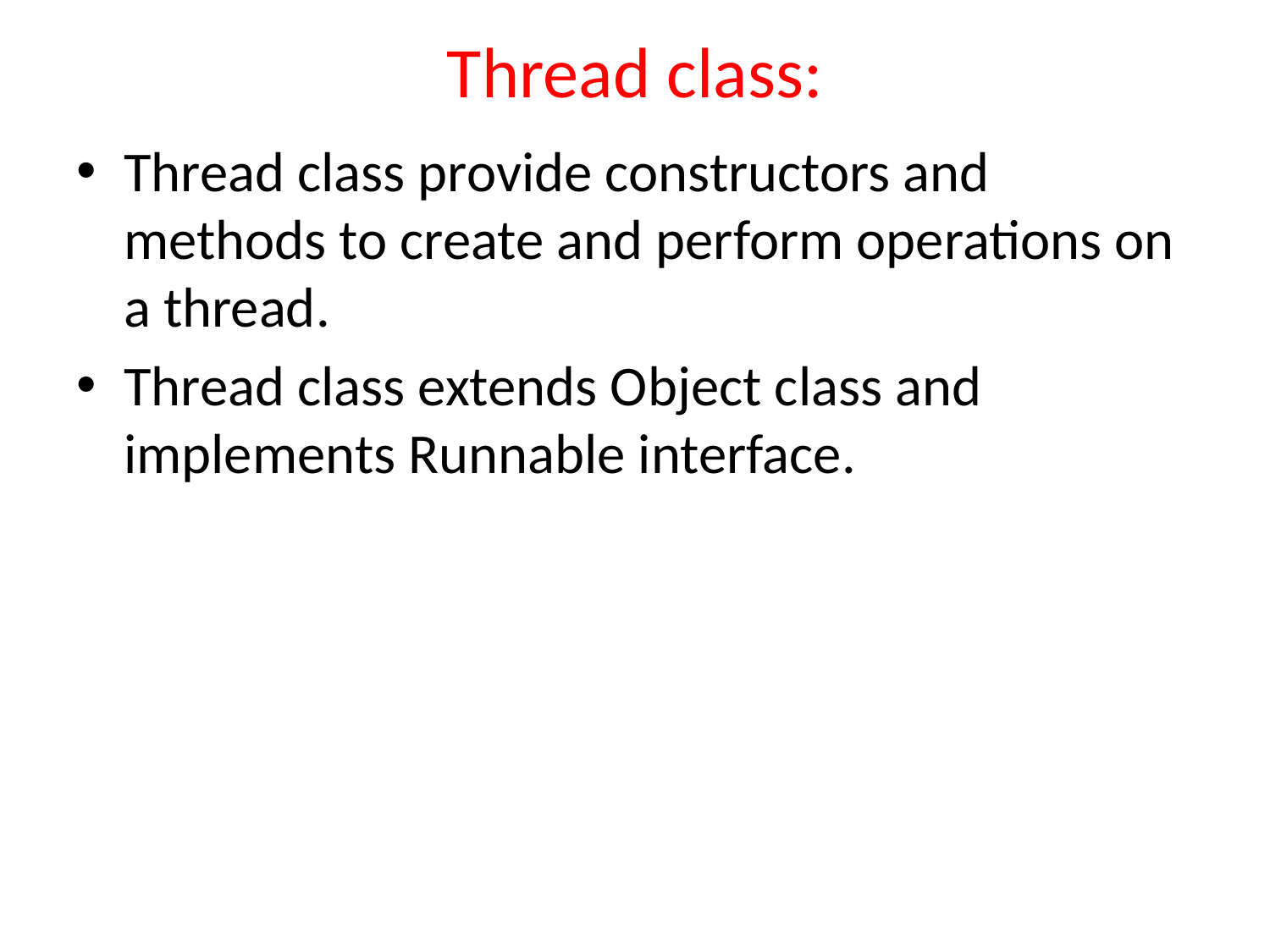

# Thread class:
Thread class provide constructors and methods to create and perform operations on a thread.
Thread class extends Object class and implements Runnable interface.